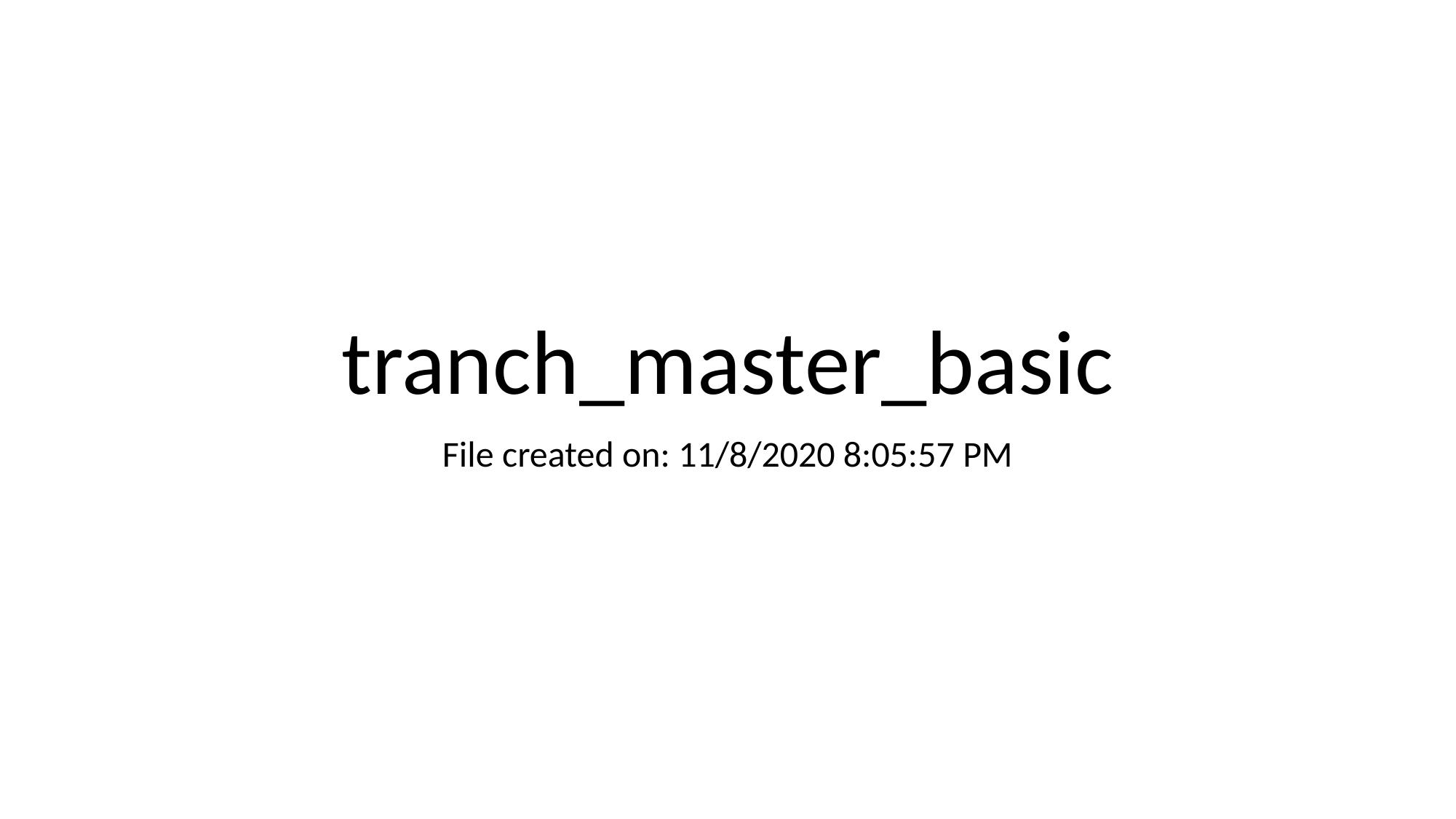

# tranch_master_basic
File created on: 11/8/2020 8:05:57 PM